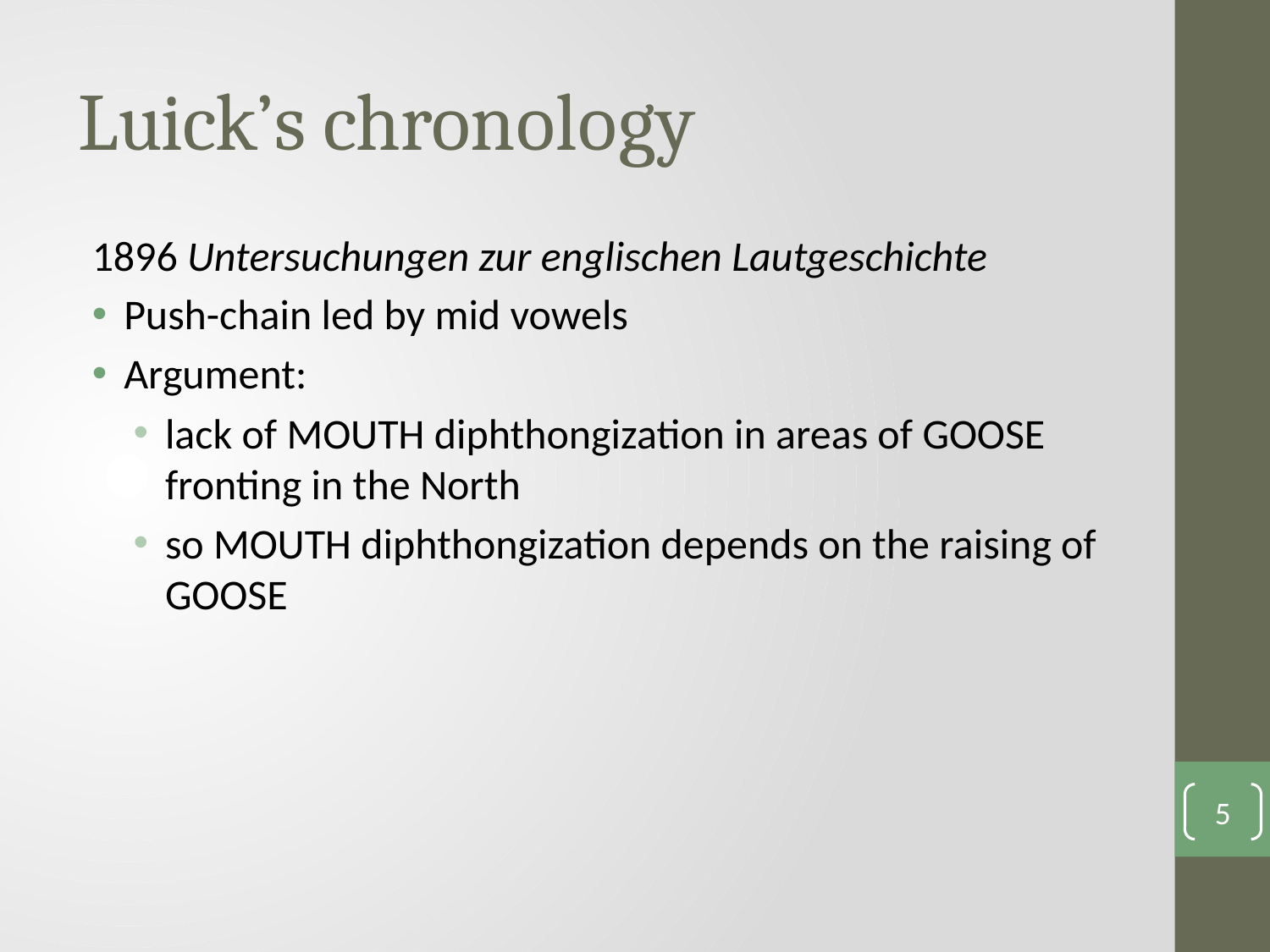

# Luick’s chronology
1896 Untersuchungen zur englischen Lautgeschichte
Push-chain led by mid vowels
Argument:
lack of mouth diphthongization in areas of goose fronting in the North
so mouth diphthongization depends on the raising of goose
5